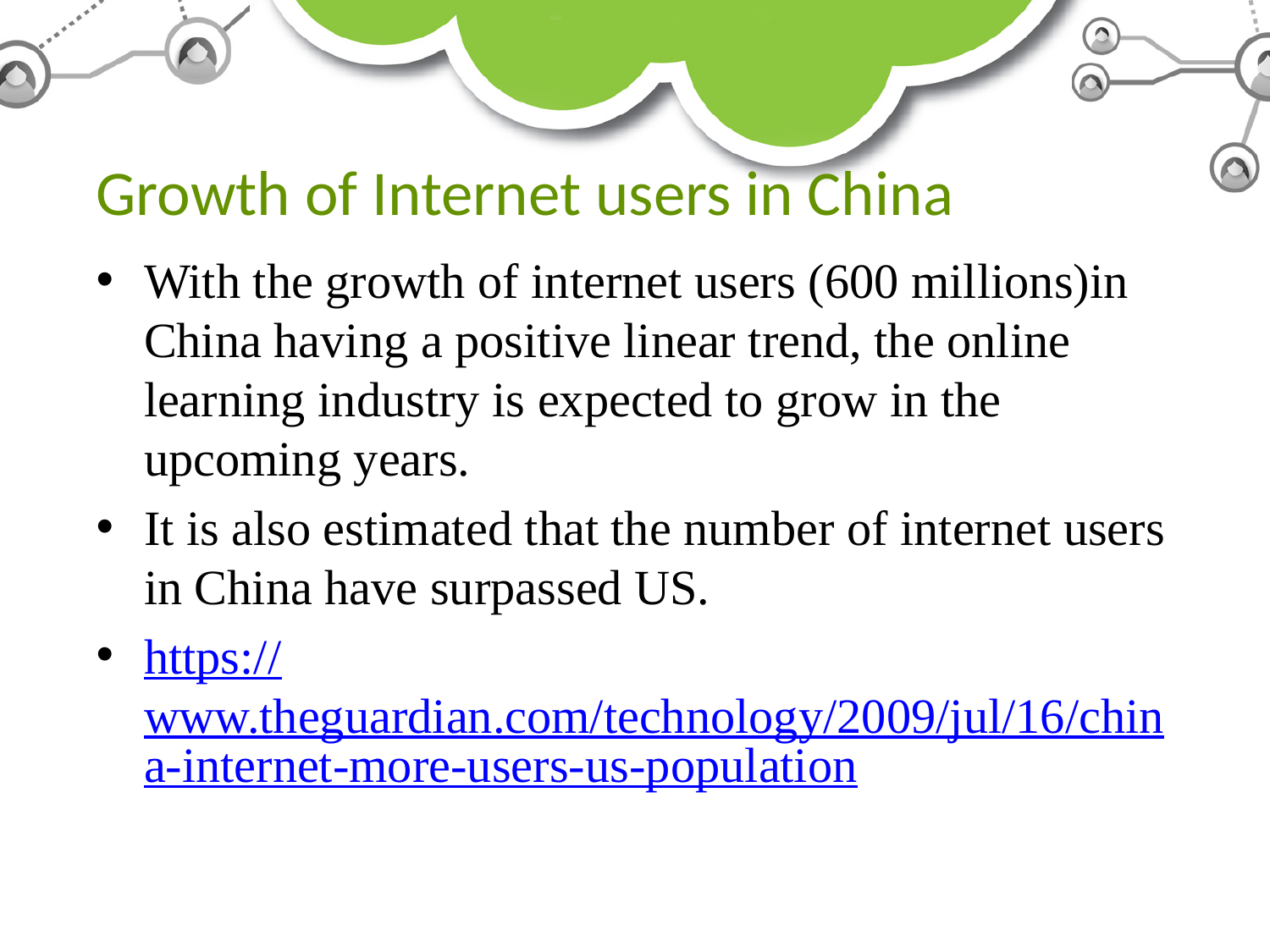

# Growth of Internet users in China
With the growth of internet users (600 millions)in China having a positive linear trend, the online learning industry is expected to grow in the upcoming years.
It is also estimated that the number of internet users in China have surpassed US.
https://www.theguardian.com/technology/2009/jul/16/china-internet-more-users-us-population